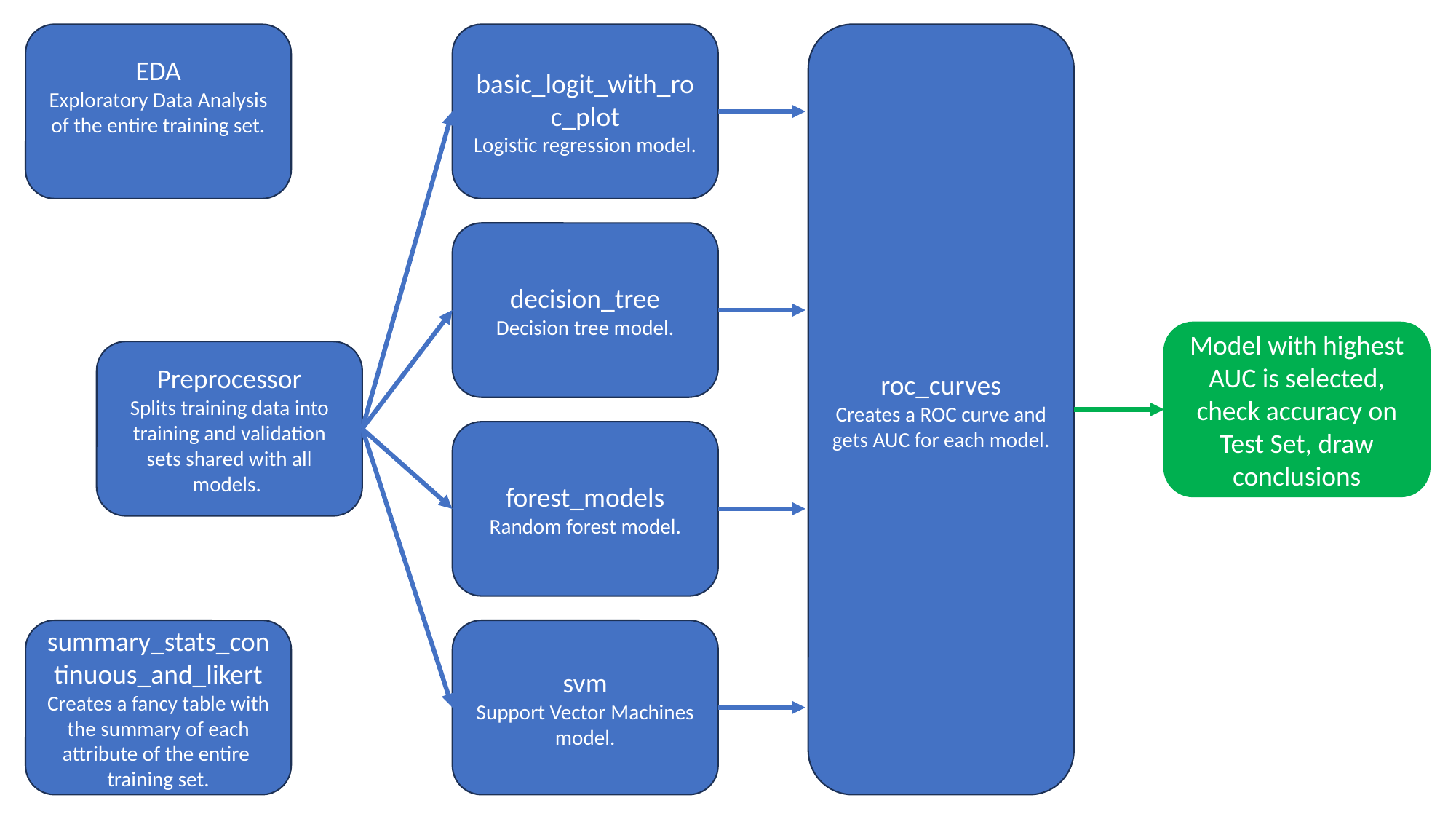

roc_curves
Creates a ROC curve and gets AUC for each model.
EDA
Exploratory Data Analysis of the entire training set.

basic_logit_with_roc_plot
Logistic regression model.
decision_tree
Decision tree model.
Model with highest AUC is selected, check accuracy on Test Set, draw conclusions
Preprocessor
Splits training data into training and validation sets shared with all models.
forest_models
Random forest model.
summary_stats_continuous_and_likert
Creates a fancy table with the summary of each attribute of the entire  training set.
svm
Support Vector Machines model.